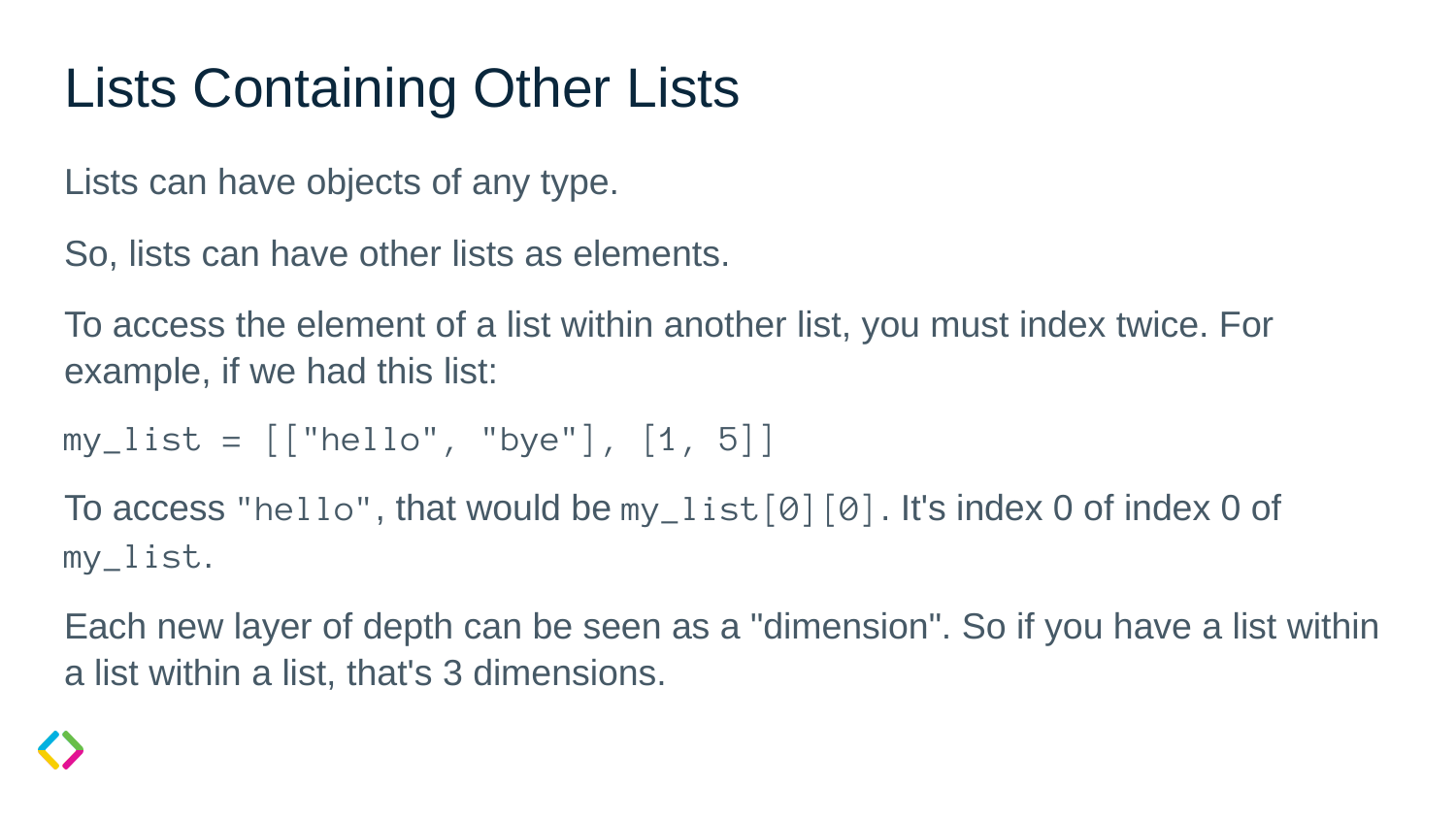

# Lists Containing Other Lists
Lists can have objects of any type.
So, lists can have other lists as elements.
To access the element of a list within another list, you must index twice. For example, if we had this list:
my_list = [["hello", "bye"], [1, 5]]
To access "hello", that would be my_list[0][0]. It's index 0 of index 0 of my_list.
Each new layer of depth can be seen as a "dimension". So if you have a list within a list within a list, that's 3 dimensions.